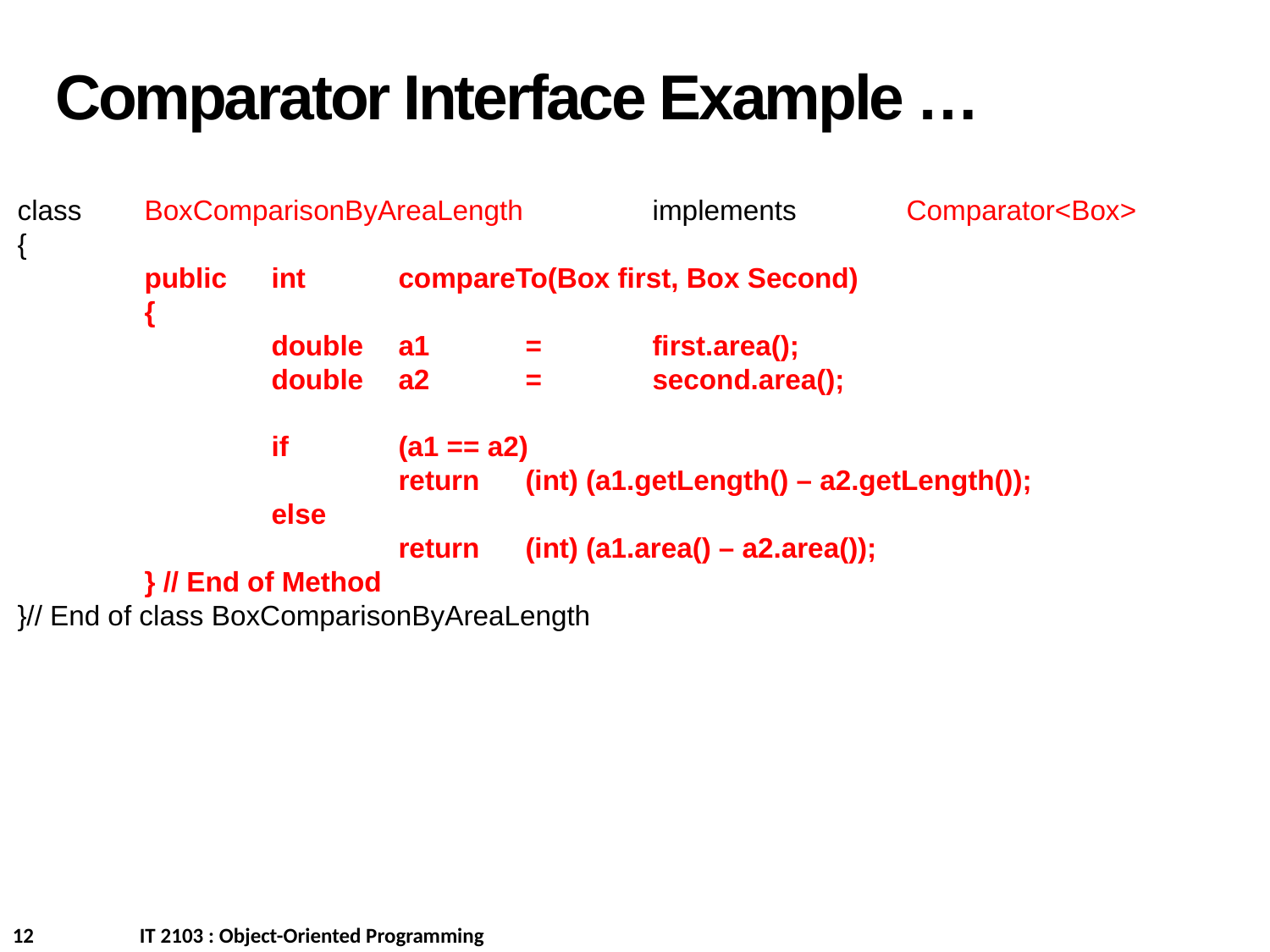

Comparator Interface Example …
class 	BoxComparisonByAreaLength		implements 	Comparator<Box>
{
	public	int	compareTo(Box first, Box Second)
	{
		double	a1	=	first.area();
		double	a2	=	second.area();

		if	(a1 == a2)
			return	(int) (a1.getLength() – a2.getLength());
		else
			return	(int) (a1.area() – a2.area());
	} // End of Method
}// End of class BoxComparisonByAreaLength